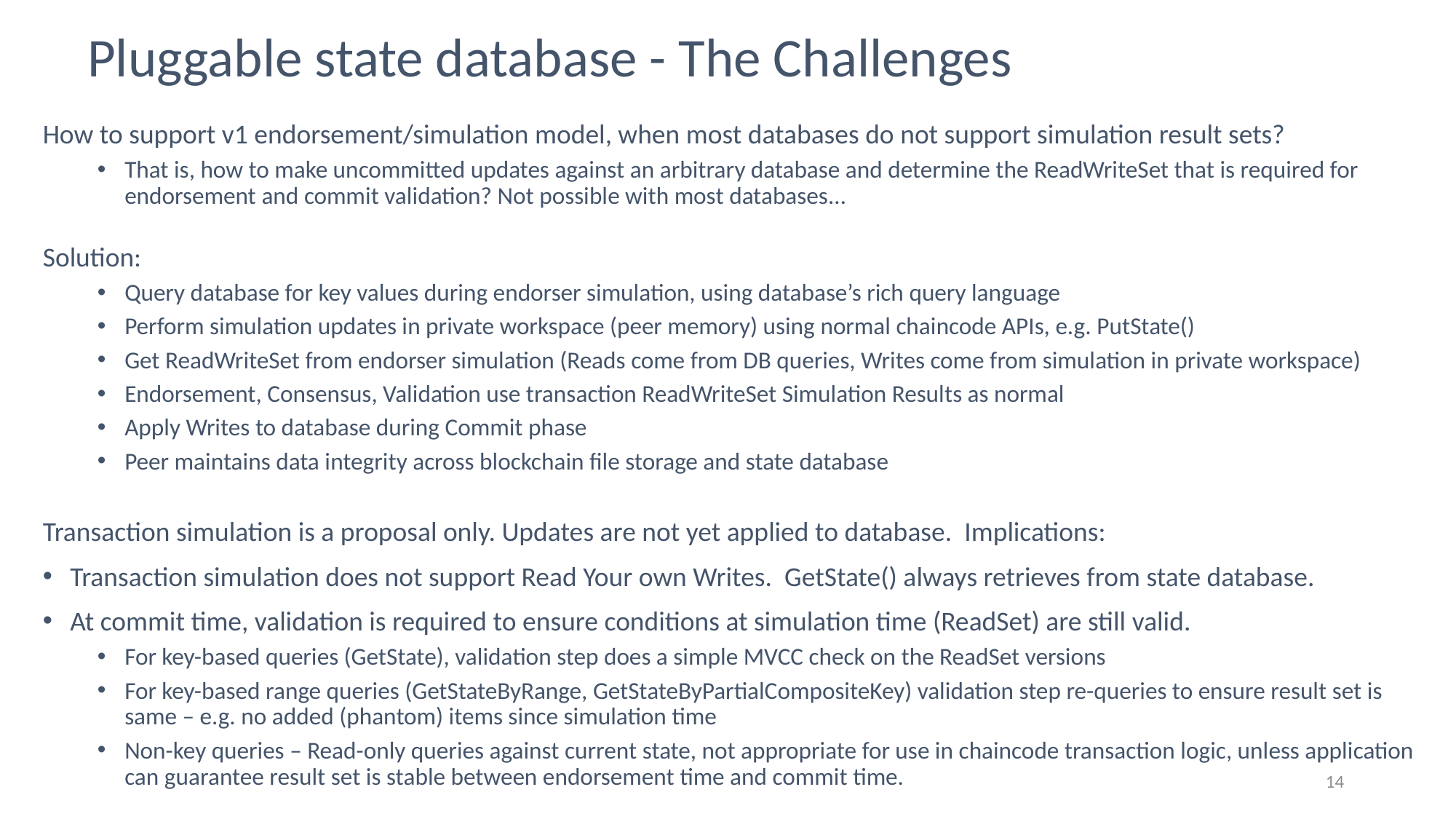

# Pluggable state database - The Challenges
How to support v1 endorsement/simulation model, when most databases do not support simulation result sets?
That is, how to make uncommitted updates against an arbitrary database and determine the ReadWriteSet that is required for endorsement and commit validation? Not possible with most databases…

Solution:
Query database for key values during endorser simulation, using database’s rich query language
Perform simulation updates in private workspace (peer memory) using normal chaincode APIs, e.g. PutState()
Get ReadWriteSet from endorser simulation (Reads come from DB queries, Writes come from simulation in private workspace)
Endorsement, Consensus, Validation use transaction ReadWriteSet Simulation Results as normal
Apply Writes to database during Commit phase
Peer maintains data integrity across blockchain file storage and state database

Transaction simulation is a proposal only. Updates are not yet applied to database.  Implications:
Transaction simulation does not support Read Your own Writes.  GetState() always retrieves from state database.
At commit time, validation is required to ensure conditions at simulation time (ReadSet) are still valid.
For key-based queries (GetState), validation step does a simple MVCC check on the ReadSet versions
For key-based range queries (GetStateByRange, GetStateByPartialCompositeKey) validation step re-queries to ensure result set is same – e.g. no added (phantom) items since simulation time
Non-key queries – Read-only queries against current state, not appropriate for use in chaincode transaction logic, unless application can guarantee result set is stable between endorsement time and commit time.
14